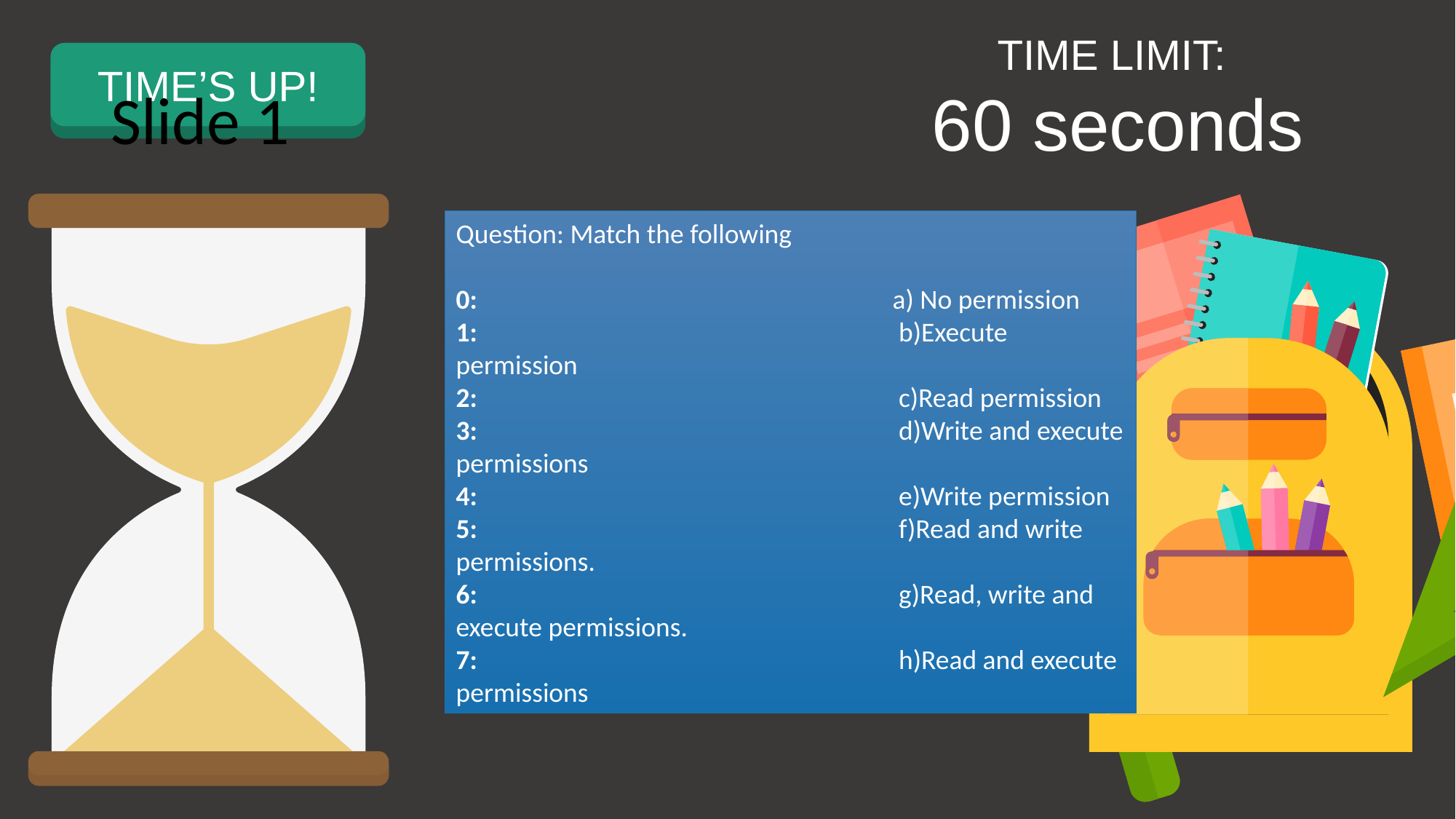

TIME LIMIT:
60 seconds
START TIMER

TIME’S UP!

# Slide 1
Question: Match the following

0: 				a) No permission
1:				 b)Execute permission
2:				 c)Read permission
3: 				 d)Write and execute permissions
4: 				 e)Write permission
5: 				 f)Read and write permissions.
6: 				 g)Read, write and execute permissions.
7: 				 h)Read and execute permissions